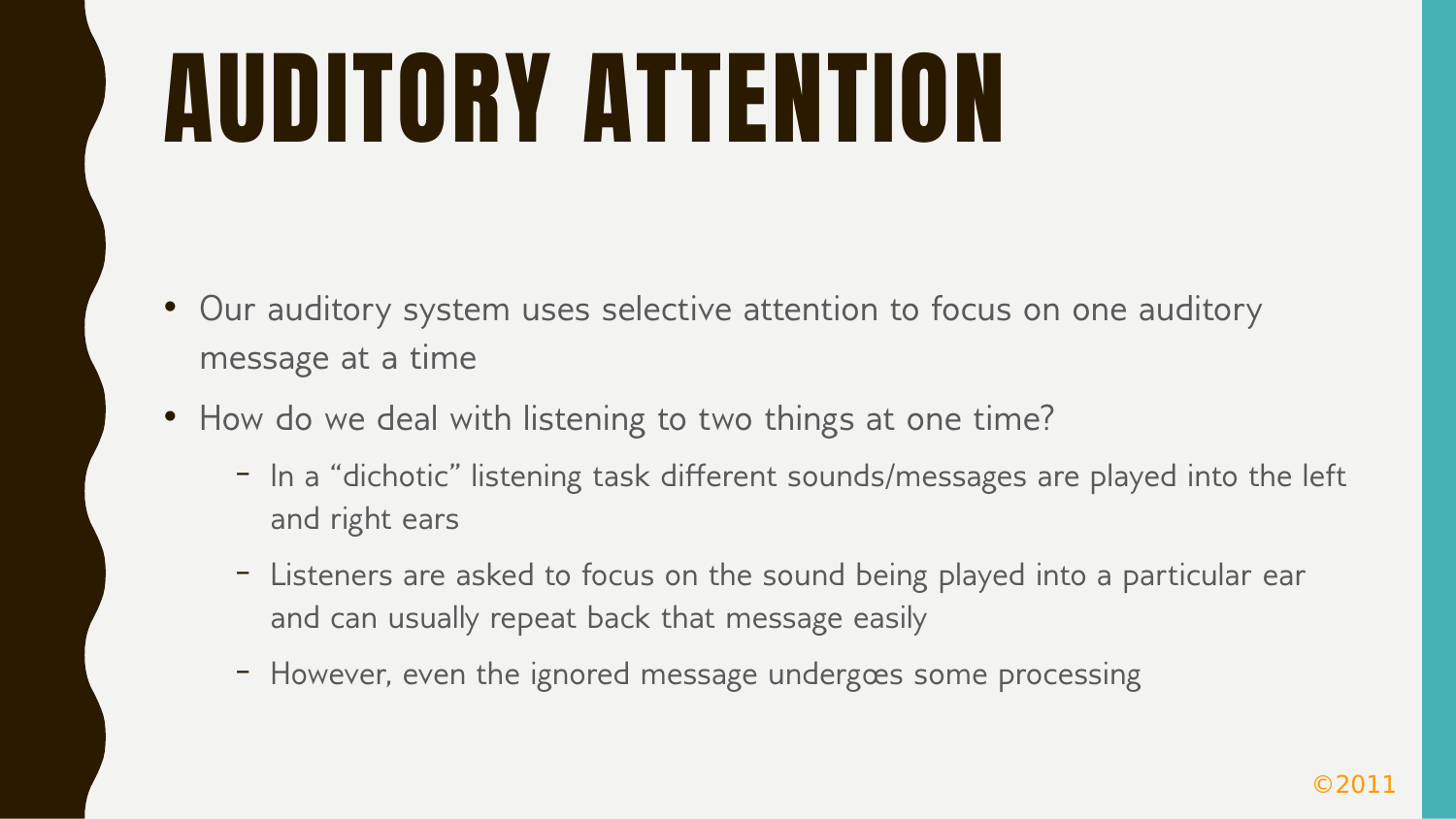

# Auditory Attention
Our auditory system uses selective attention to focus on one auditory message at a time
How do we deal with listening to two things at one time?
In a “dichotic” listening task different sounds/messages are played into the left and right ears
Listeners are asked to focus on the sound being played into a particular ear and can usually repeat back that message easily
However, even the ignored message undergoes some processing